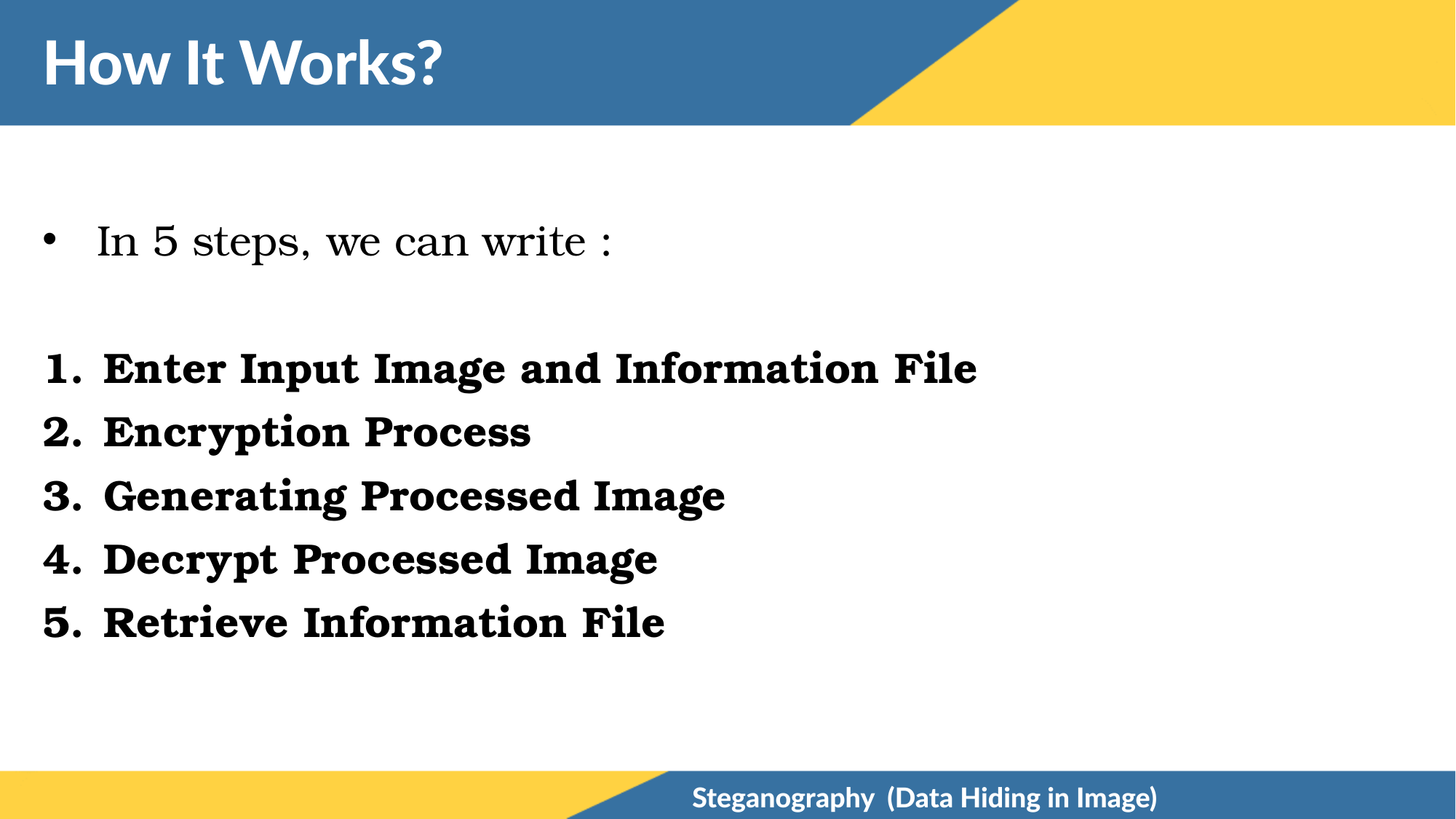

How It Works?
In 5 steps, we can write :

Enter Input Image and Information File
Encryption Process
Generating Processed Image
Decrypt Processed Image
Retrieve Information File
Steganography  (Data Hiding in Image)